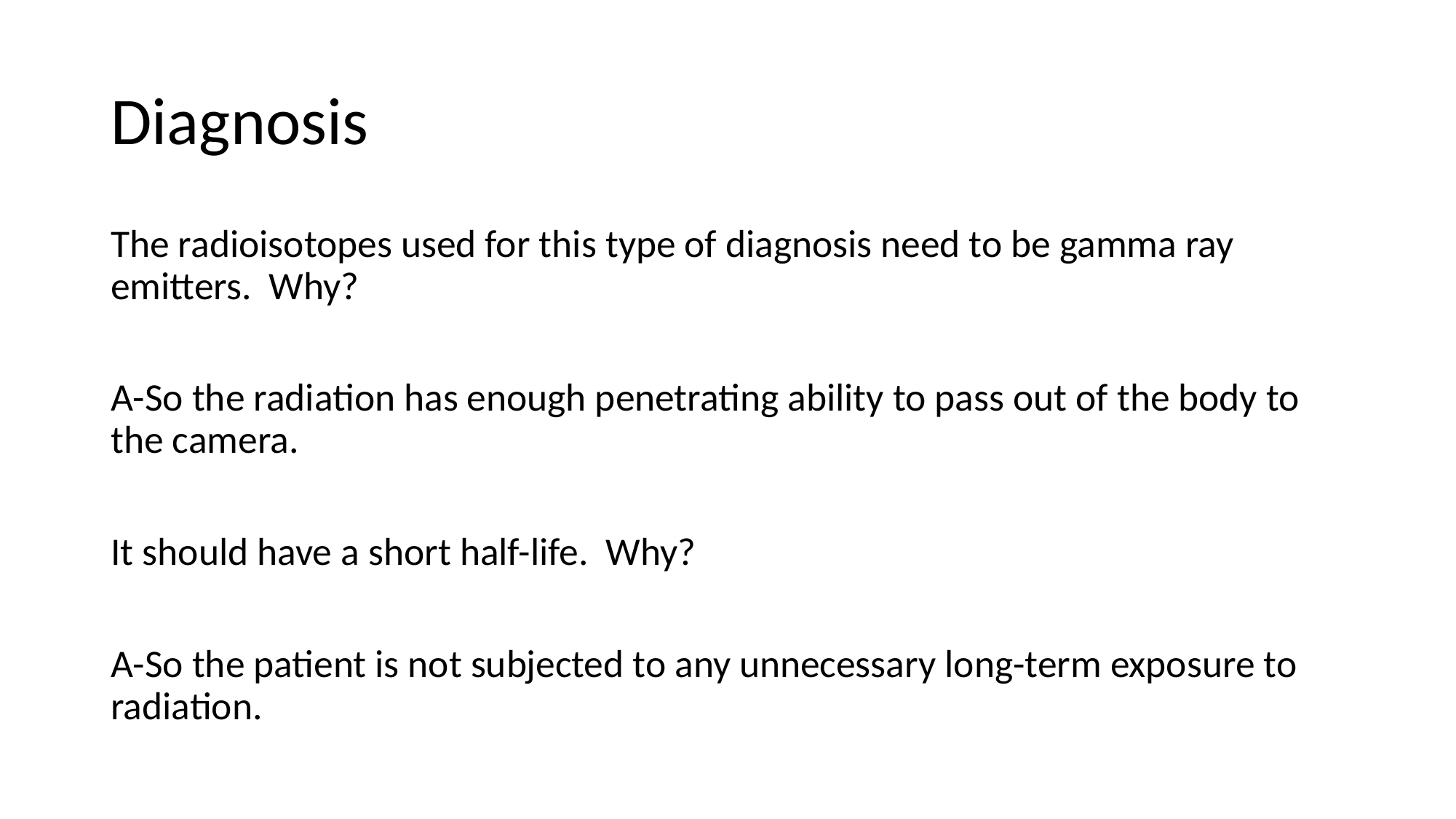

# Diagnosis
The radioisotopes used for this type of diagnosis need to be gamma ray emitters.  Why?

A-So the radiation has enough penetrating ability to pass out of the body to the camera.

It should have a short half-life.  Why?

A-So the patient is not subjected to any unnecessary long-term exposure to radiation.